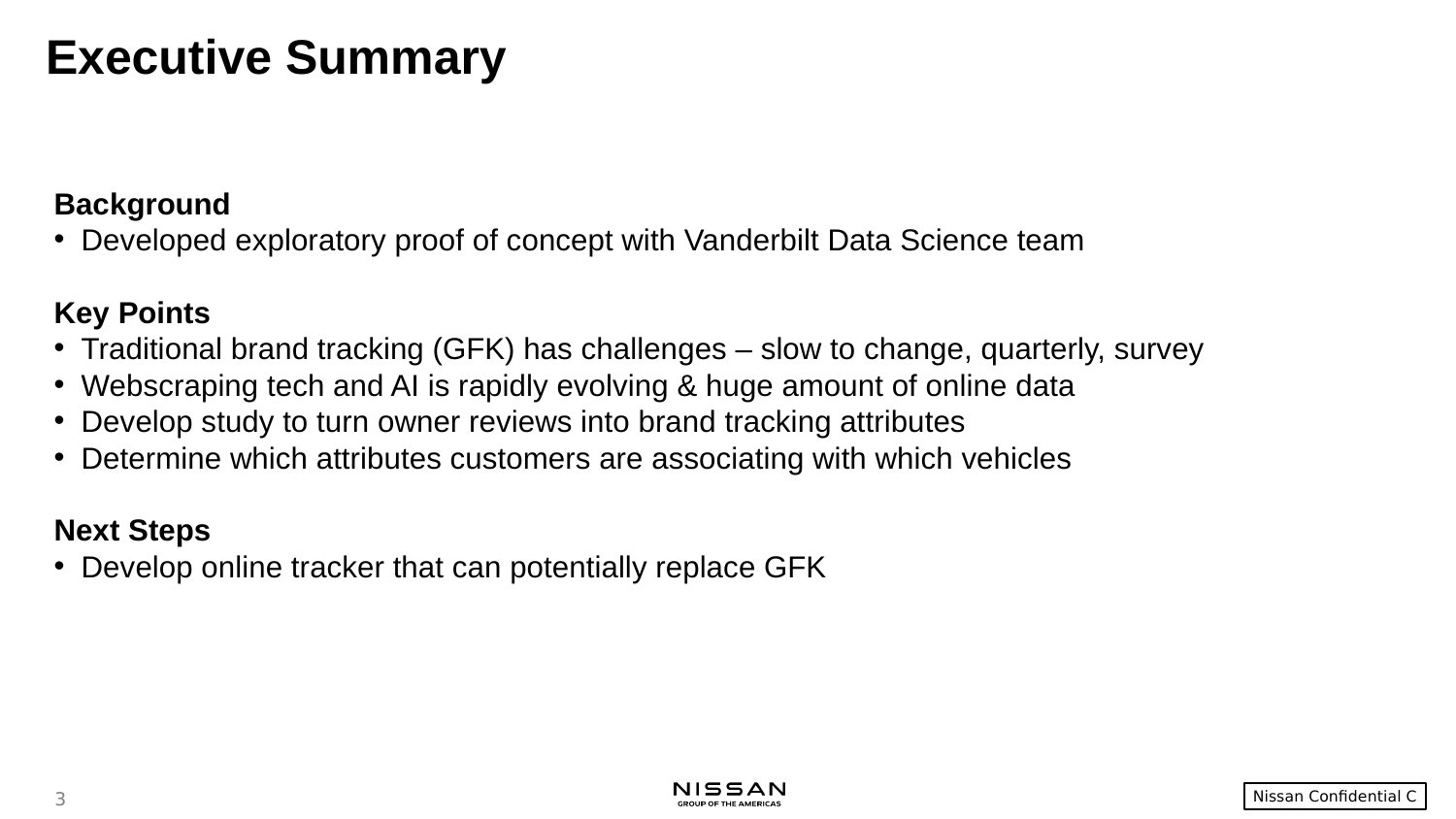

Executive Summary
Background
Developed exploratory proof of concept with Vanderbilt Data Science team

Key Points
Traditional brand tracking (GFK) has challenges – slow to change, quarterly, survey
Webscraping tech and AI is rapidly evolving & huge amount of online data
Develop study to turn owner reviews into brand tracking attributes
Determine which attributes customers are associating with which vehicles

Next Steps
Develop online tracker that can potentially replace GFK